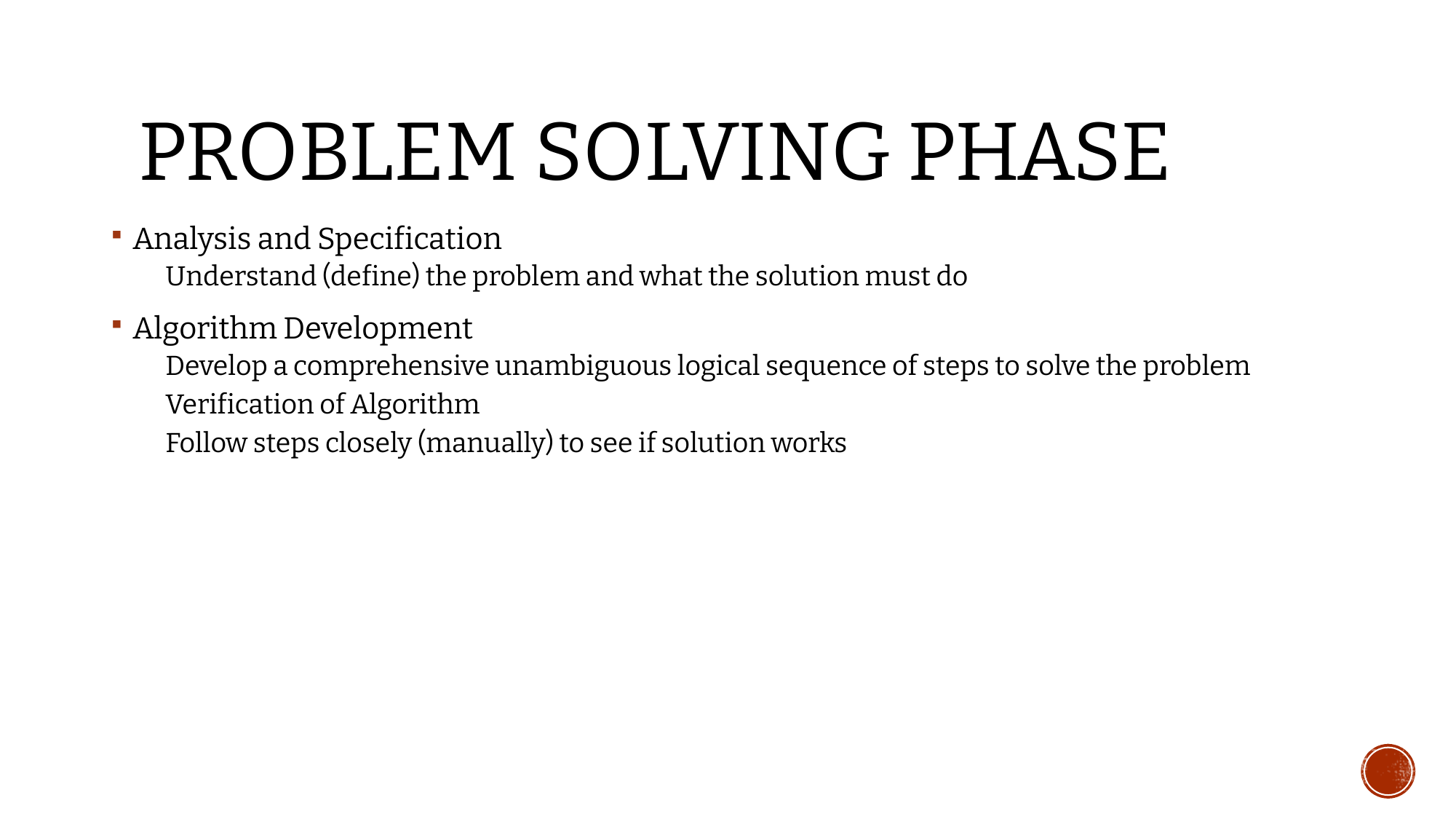

# Problem Solving Phase
Analysis and Specification
Understand (define) the problem and what the solution must do
Algorithm Development
Develop a comprehensive unambiguous logical sequence of steps to solve the problem
Verification of Algorithm
Follow steps closely (manually) to see if solution works